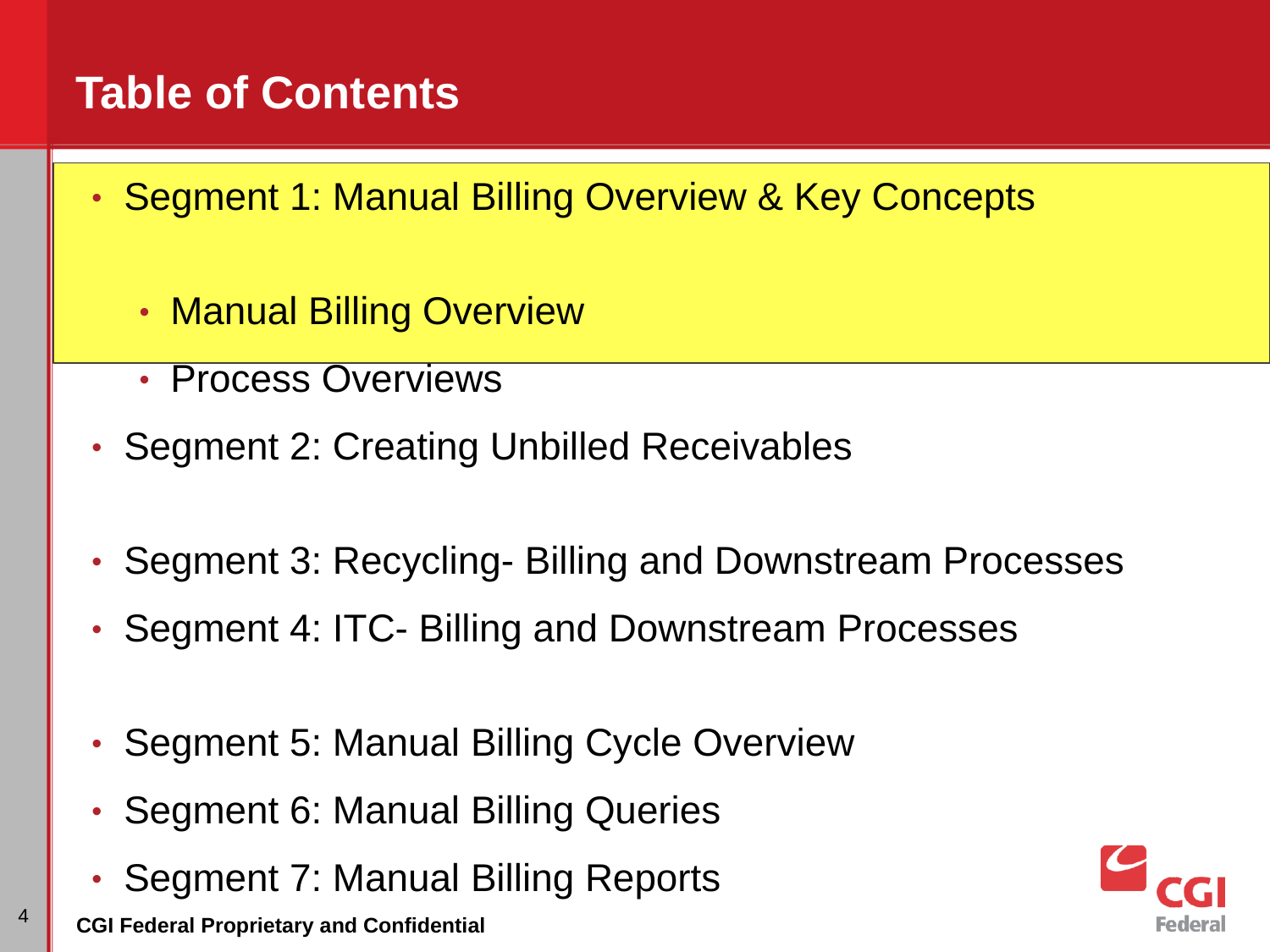

# Table of Contents

Segment 1: Manual Billing Overview & Key Concepts
Manual Billing Overview
Process Overviews
Segment 2: Creating Unbilled Receivables
Segment 3: Recycling- Billing and Downstream Processes
Segment 4: ITC- Billing and Downstream Processes
Segment 5: Manual Billing Cycle Overview
Segment 6: Manual Billing Queries
Segment 7: Manual Billing Reports
4
CGI Federal Proprietary and Confidential